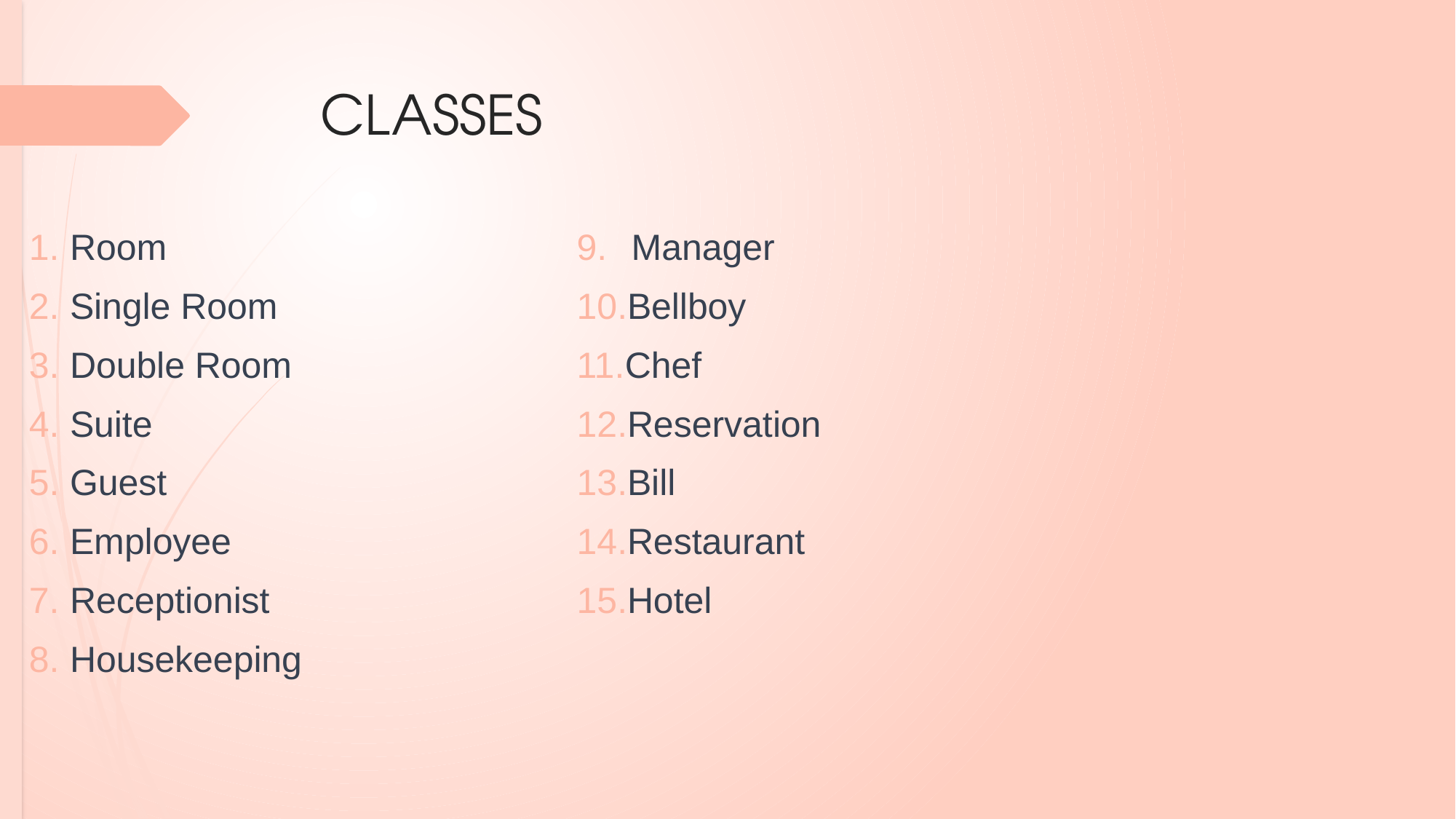

# CLASSES
Manager
Bellboy
Chef
Reservation
Bill
Restaurant
Hotel

Room
Single Room
Double Room
Suite
Guest
Employee
Receptionist
Housekeeping